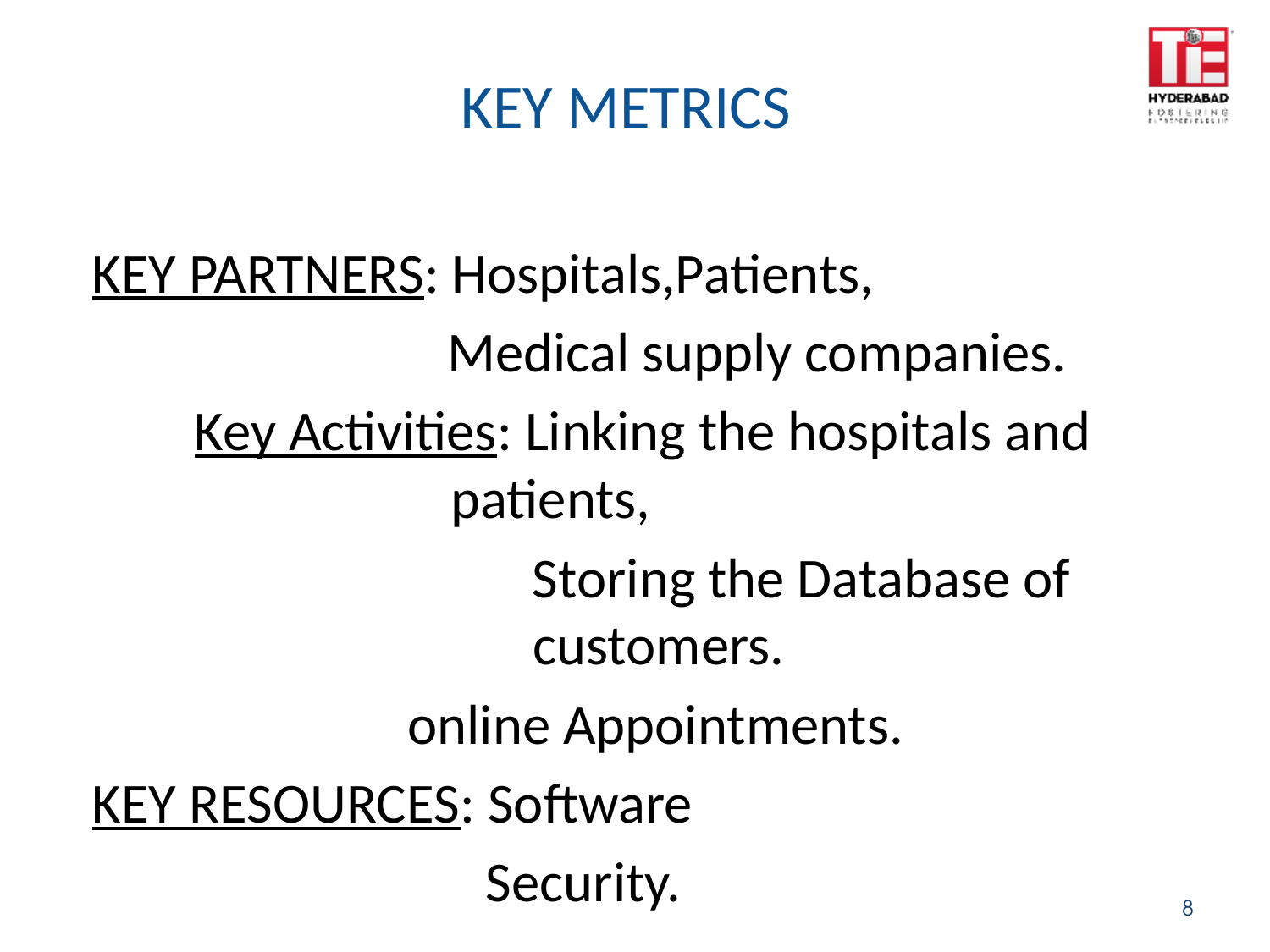

# KEY METRICS
KEY PARTNERS: Hospitals,Patients,
                  Medical supply companies.
Key Activities: Linking the hospitals and patients,
                         Storing the Database of customers.
  online Appointments.
KEY RESOURCES: Software
                               Security.

8